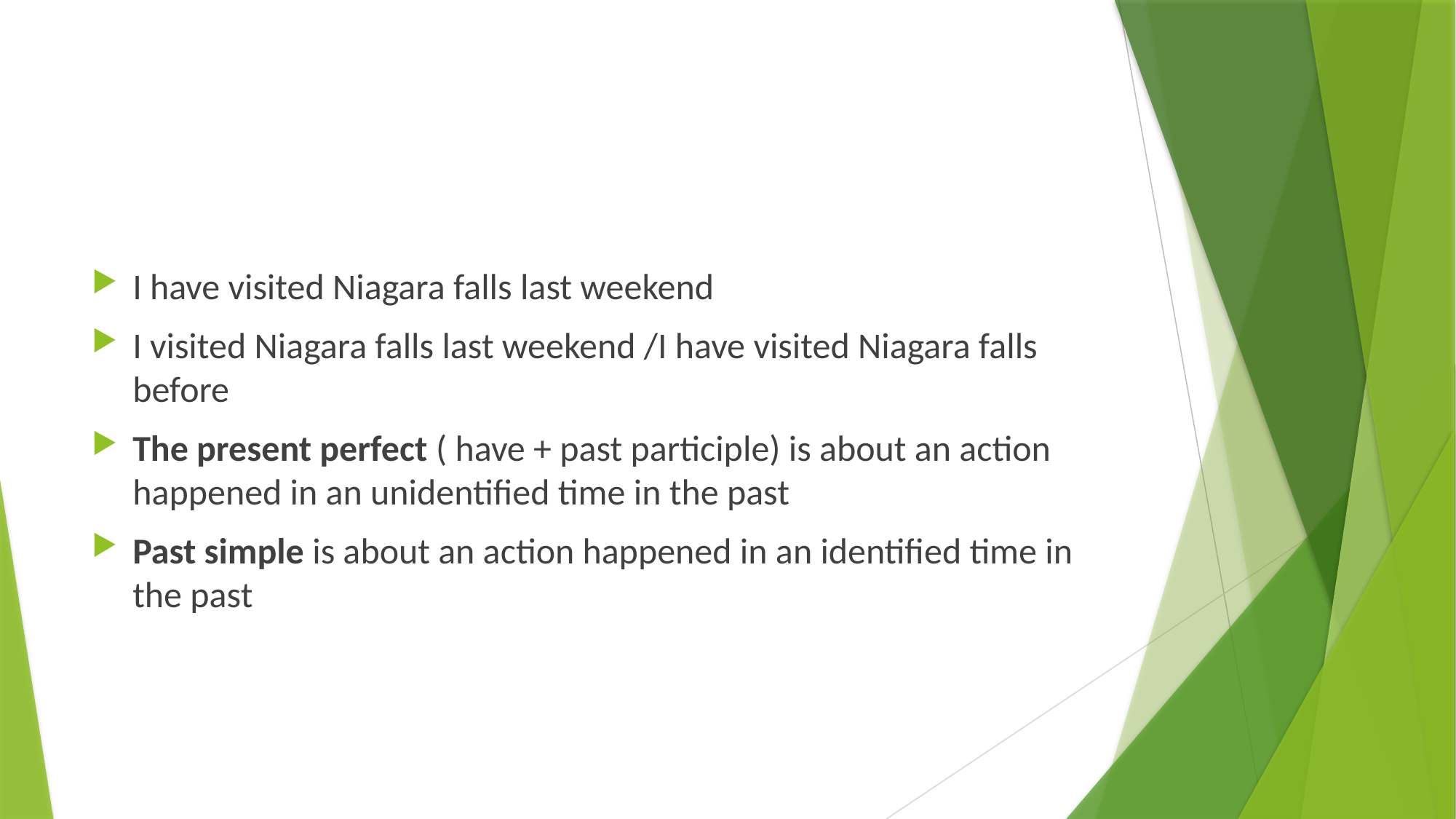

#
I have visited Niagara falls last weekend
I visited Niagara falls last weekend /I have visited Niagara falls before
The present perfect ( have + past participle) is about an action happened in an unidentified time in the past
Past simple is about an action happened in an identified time in the past